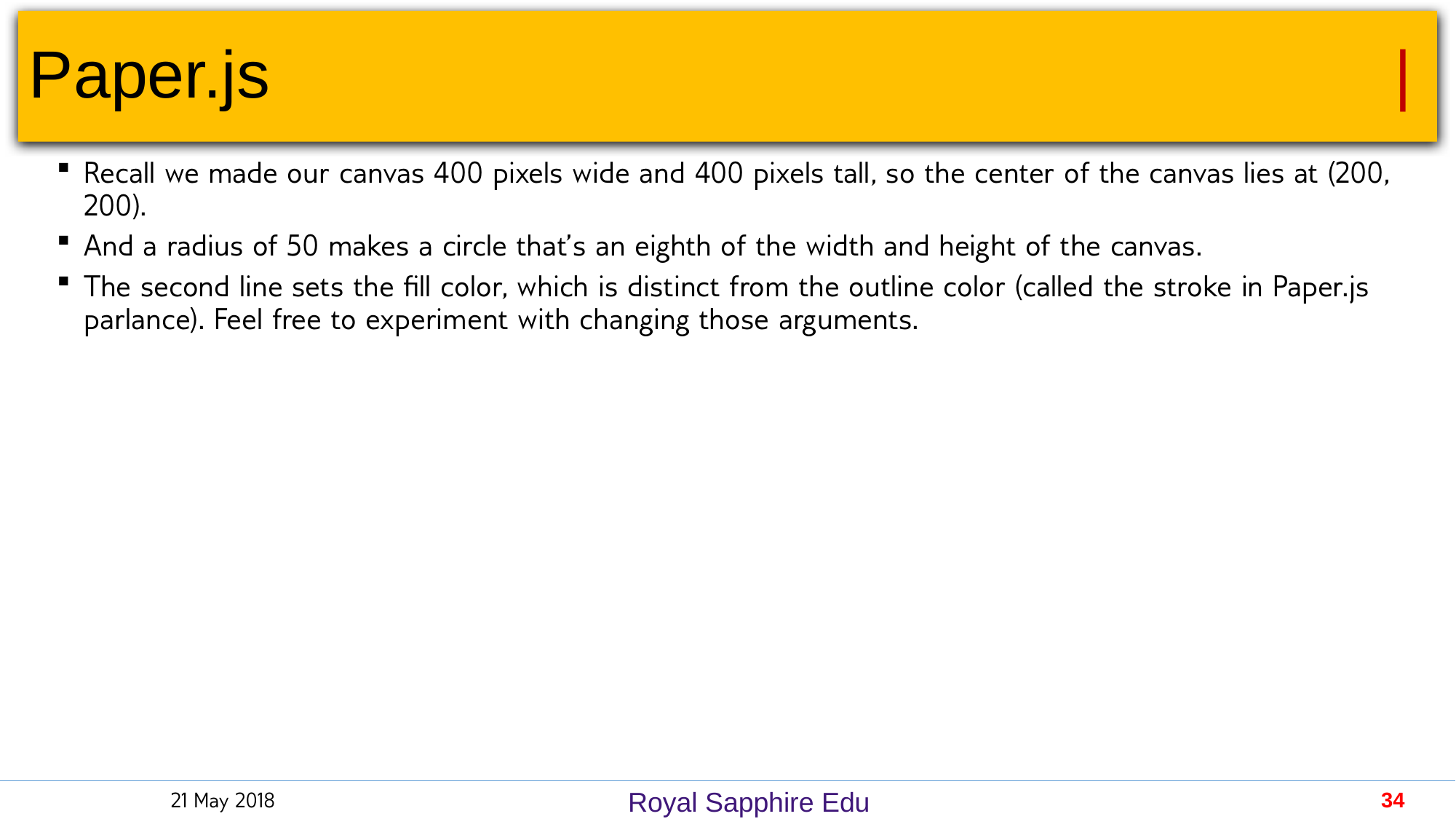

# Paper.js										   |
Recall we made our canvas 400 pixels wide and 400 pixels tall, so the center of the canvas lies at (200, 200).
And a radius of 50 makes a circle that’s an eighth of the width and height of the canvas.
The second line sets the fill color, which is distinct from the outline color (called the stroke in Paper.js parlance). Feel free to experiment with changing those arguments.
21 May 2018
34